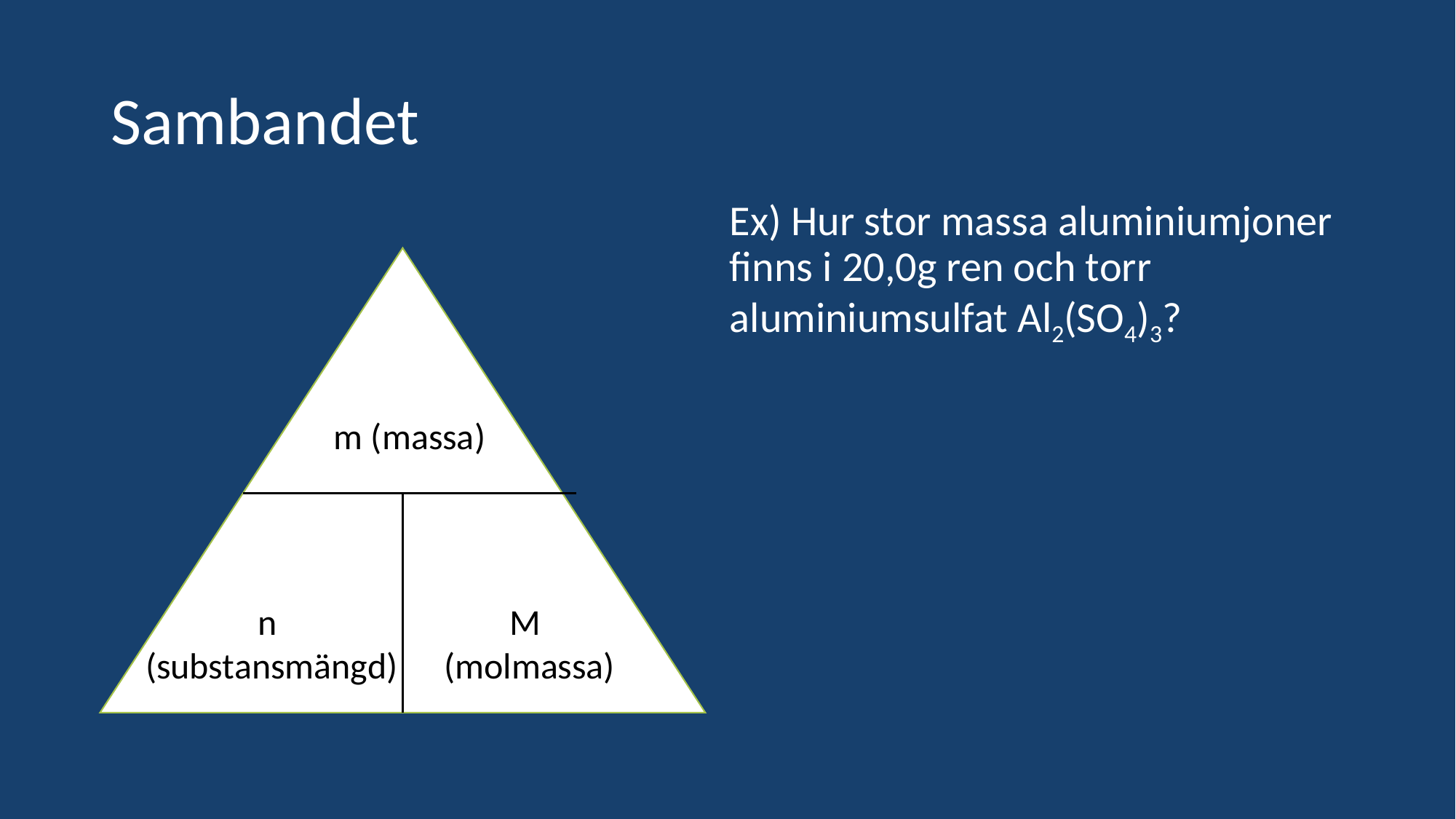

# Sambandet
Ex) Hur stor massa aluminiumjoner finns i 20,0g ren och torr aluminiumsulfat Al2(SO4)3?

m (massa)
n
(substansmängd)
M
(molmassa)